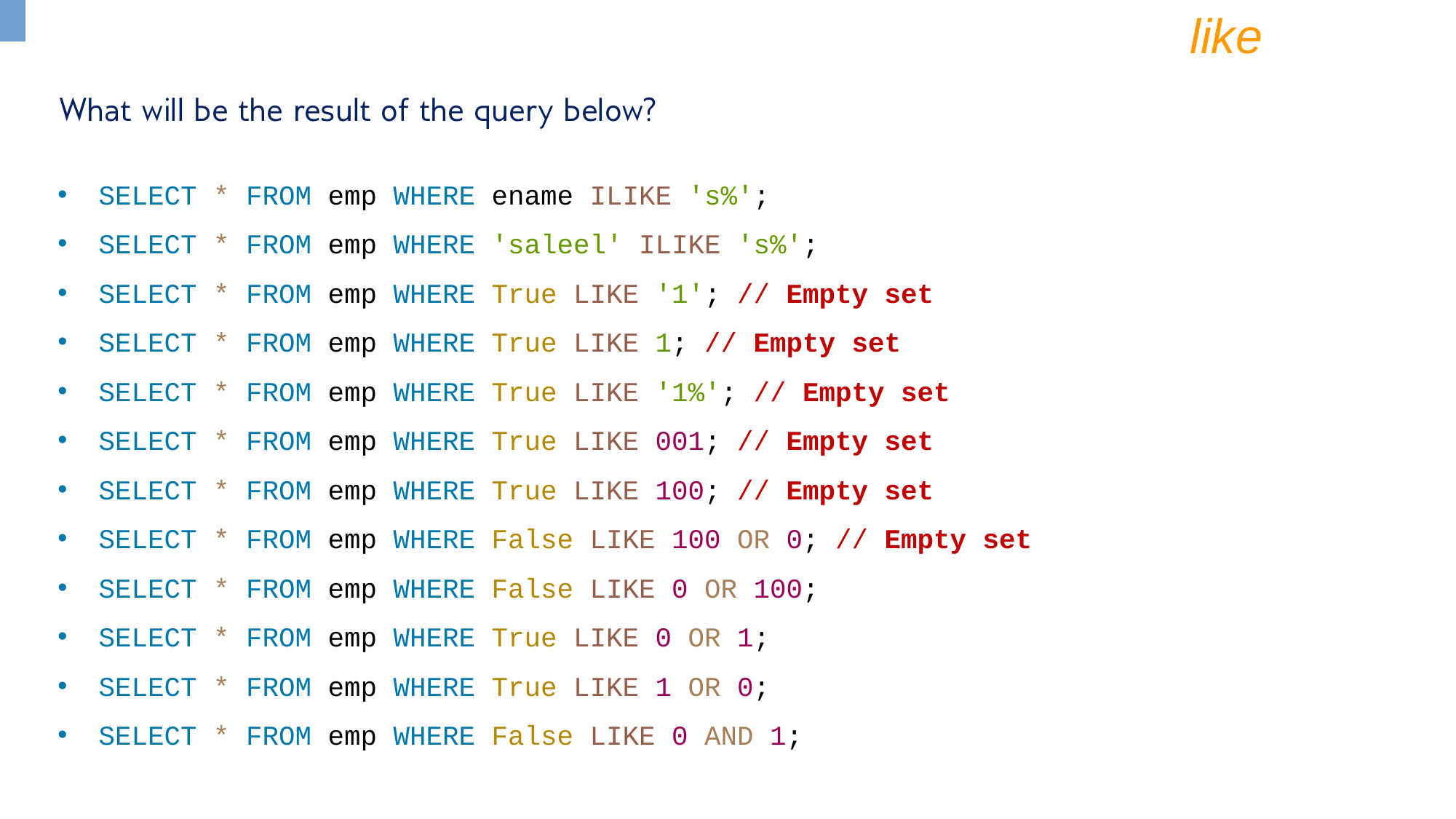

like
What will be the result of the query below?
SELECT * FROM emp WHERE ename ILIKE 's%';
SELECT * FROM emp WHERE 'saleel' ILIKE 's%';
SELECT * FROM emp WHERE True LIKE '1'; // Empty set
SELECT * FROM emp WHERE True LIKE 1; // Empty set
SELECT * FROM emp WHERE True LIKE '1%'; // Empty set
SELECT * FROM emp WHERE True LIKE 001; // Empty set
SELECT * FROM emp WHERE True LIKE 100; // Empty set
SELECT * FROM emp WHERE False LIKE 100 OR 0; // Empty set
SELECT * FROM emp WHERE False LIKE 0 OR 100;
SELECT * FROM emp WHERE True LIKE 0 OR 1;
SELECT * FROM emp WHERE True LIKE 1 OR 0;
SELECT * FROM emp WHERE False LIKE 0 AND 1;